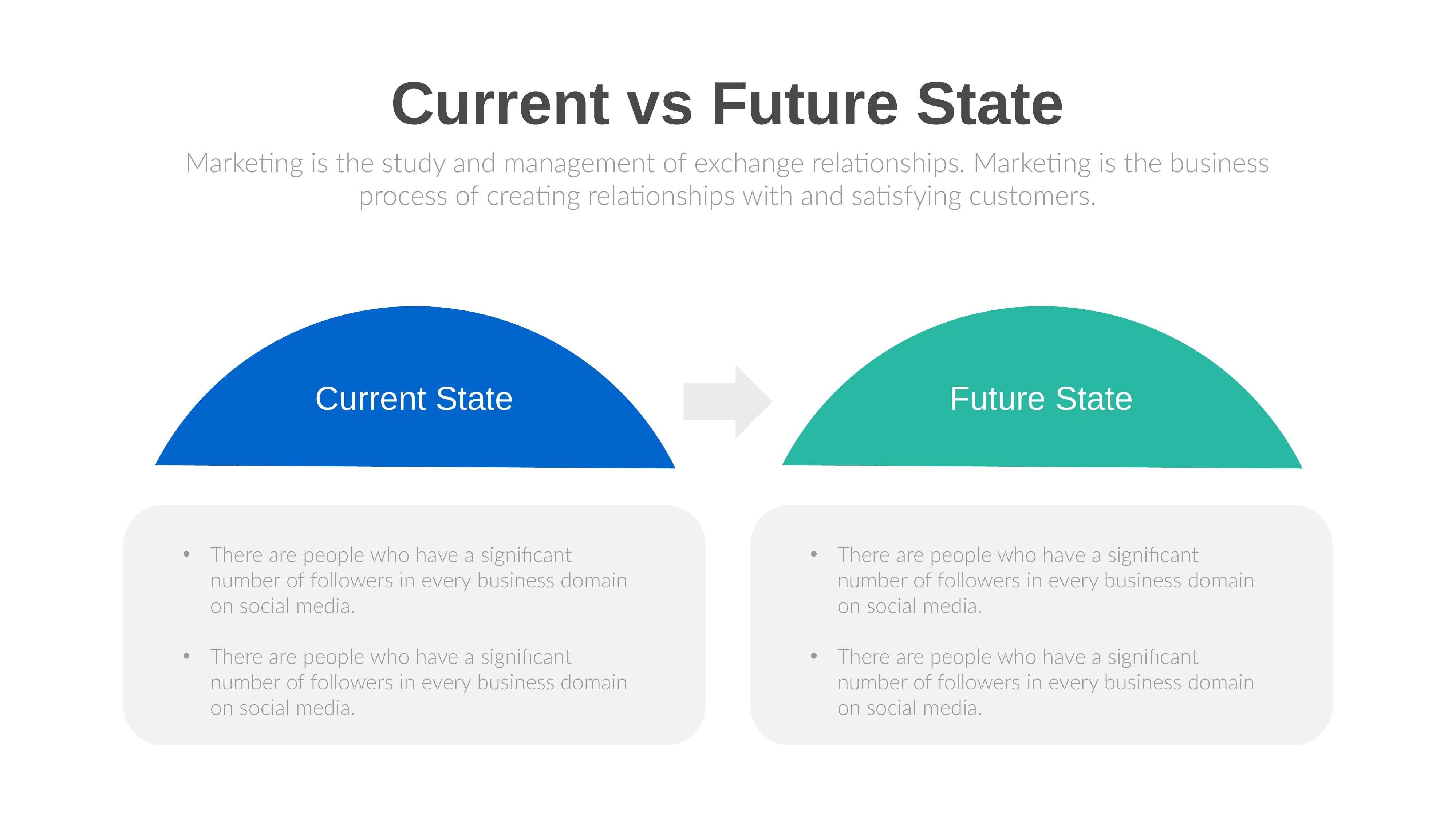

Current vs Future State
Marketing is the study and management of exchange relationships. Marketing is the business process of creating relationships with and satisfying customers.

Current State
Future State

There are people who have a significant number of followers in every business domain on social media.

There are people who have a significant number of followers in every business domain on social media.
There are people who have a significant number of followers in every business domain on social media.

There are people who have a significant number of followers in every business domain on social media.